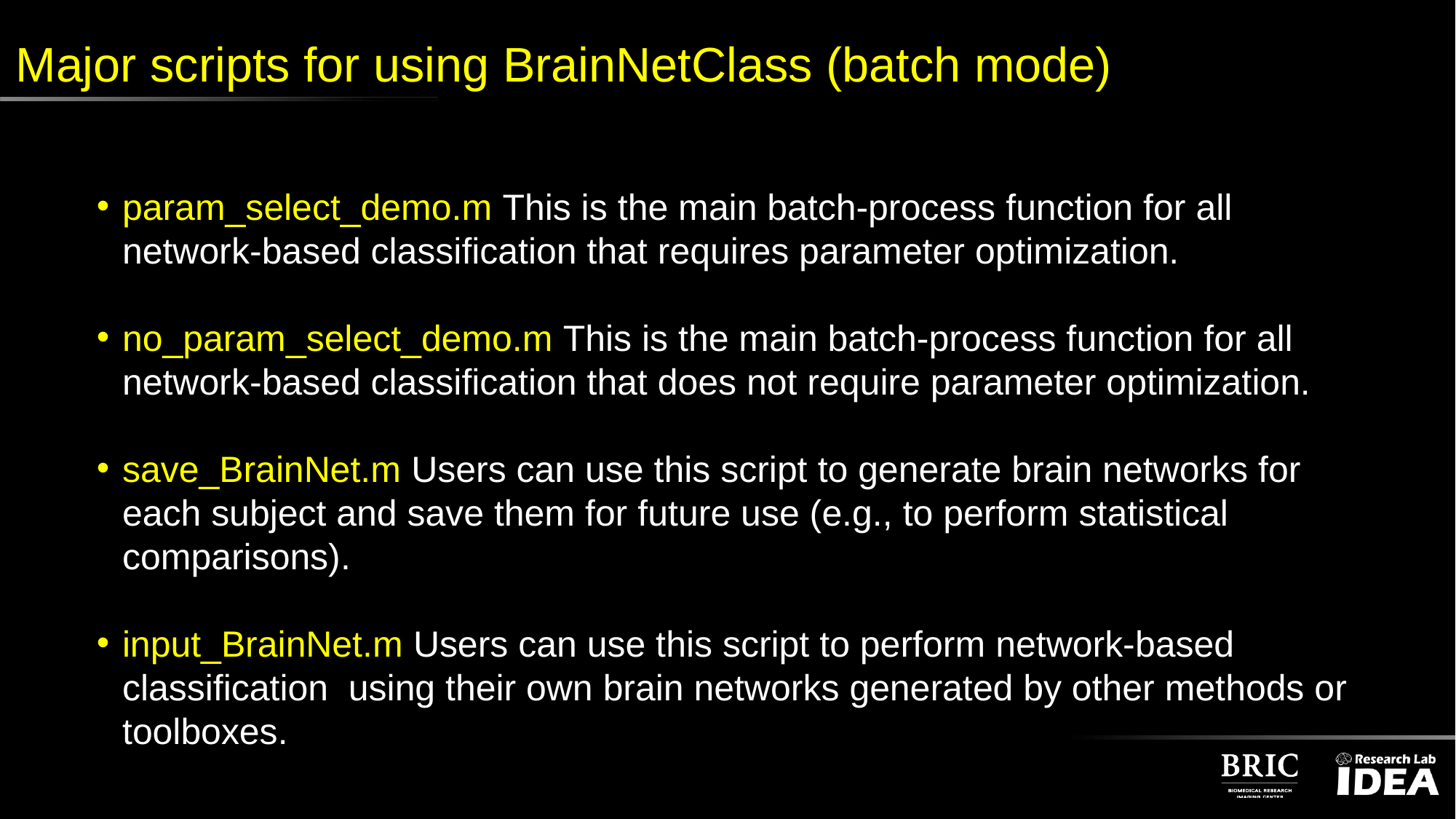

Major scripts for using BrainNetClass (batch mode)
param_select_demo.m This is the main batch-process function for all network-based classification that requires parameter optimization.

no_param_select_demo.m This is the main batch-process function for all network-based classification that does not require parameter optimization.

save_BrainNet.m Users can use this script to generate brain networks for each subject and save them for future use (e.g., to perform statistical comparisons).

input_BrainNet.m Users can use this script to perform network-based classification  using their own brain networks generated by other methods or toolboxes.